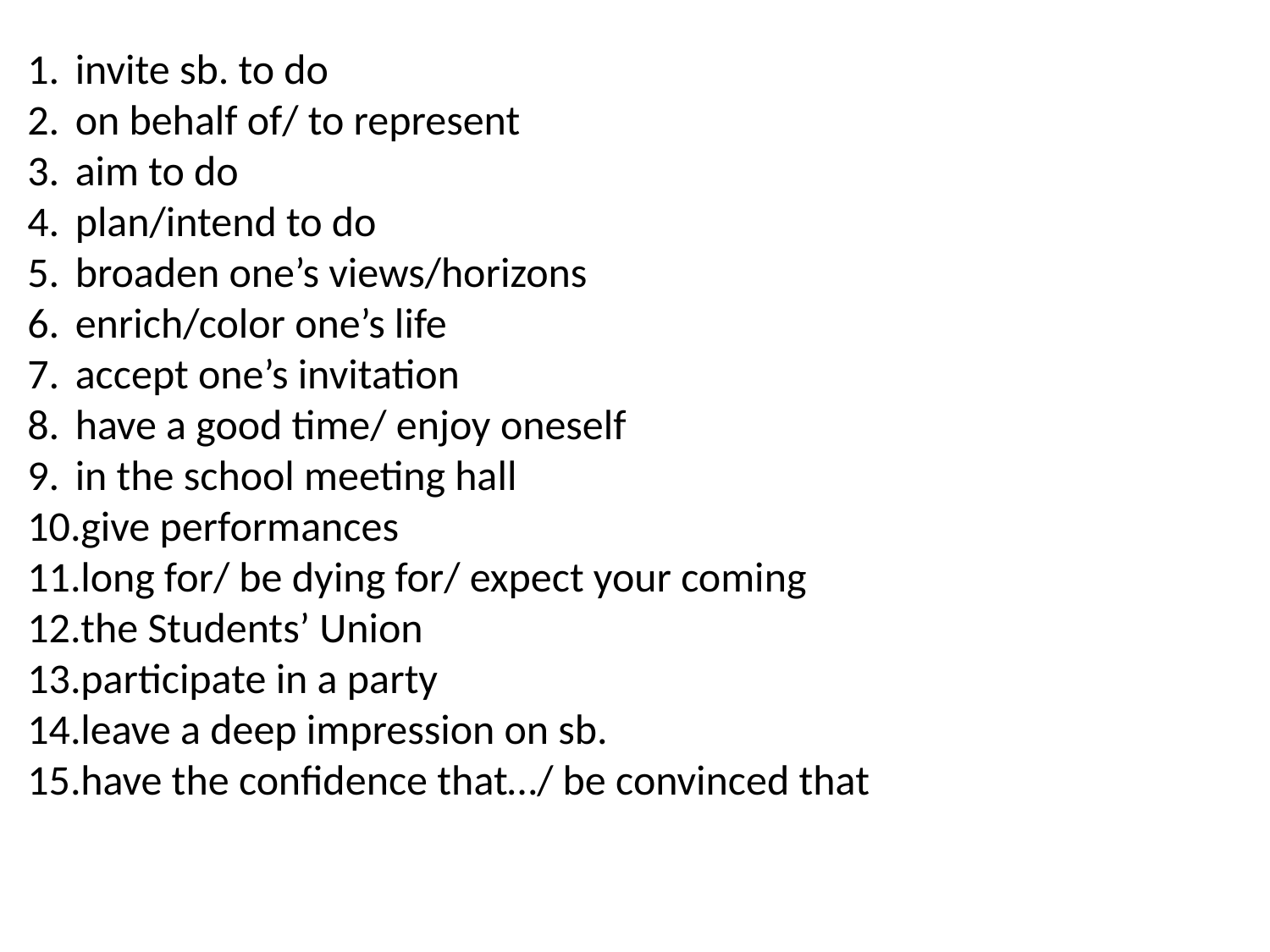

invite sb. to do
on behalf of/ to represent
aim to do
plan/intend to do
broaden one’s views/horizons
enrich/color one’s life
accept one’s invitation
have a good time/ enjoy oneself
in the school meeting hall
give performances
long for/ be dying for/ expect your coming
the Students’ Union
participate in a party
leave a deep impression on sb.
have the confidence that…/ be convinced that